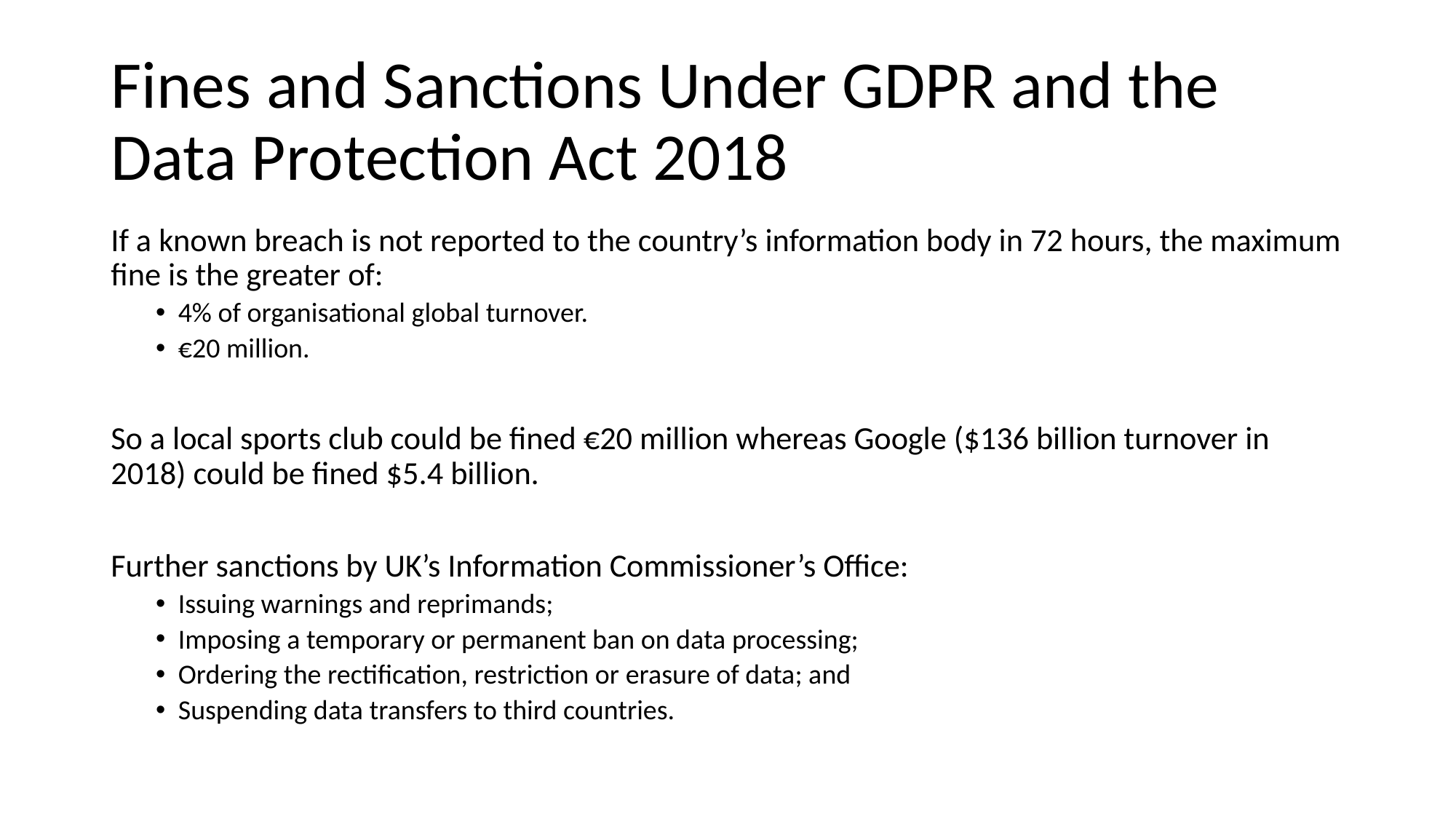

# Fines and Sanctions Under GDPR and the Data Protection Act 2018
If a known breach is not reported to the country’s information body in 72 hours, the maximum fine is the greater of:
4% of organisational global turnover.
€20 million.

So a local sports club could be fined €20 million whereas Google ($136 billion turnover in 2018) could be fined $5.4 billion.

Further sanctions by UK’s Information Commissioner’s Office:
Issuing warnings and reprimands;
Imposing a temporary or permanent ban on data processing;
Ordering the rectification, restriction or erasure of data; and
Suspending data transfers to third countries.